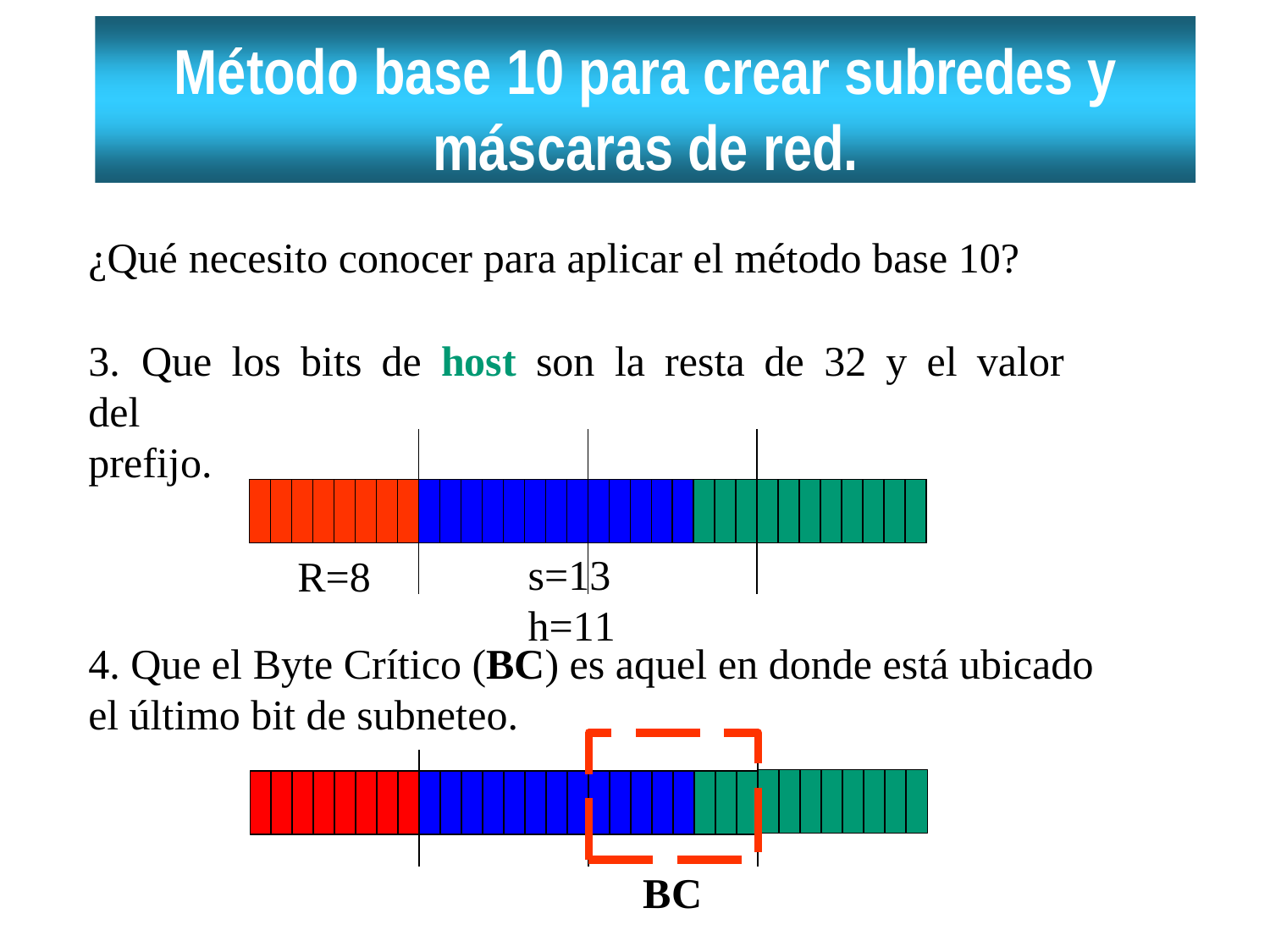

# Método base 10 para crear subredes y
máscaras de red.
¿Qué necesito conocer para aplicar el método base 10?

3.	Que	los	bits	de	host	son	la	resta	de	32	y	el	valor	del
prefijo.
|  |  |  |  |  |  |  |  |  |  |  |  |  |  |  |  |  |  |  |  |  |  |  |  |  |  |  |  |  |  |  |  |
| --- | --- | --- | --- | --- | --- | --- | --- | --- | --- | --- | --- | --- | --- | --- | --- | --- | --- | --- | --- | --- | --- | --- | --- | --- | --- | --- | --- | --- | --- | --- | --- |
|  |  |  |  |  |  |  |  |  |  |  |  |  |  |  |  |  |  |  |  |  |  |  |  |  |  |  |  |  |  |  |  |
|  |  |  |  |  |  |  |  |  |  |  |  |  |  |  |  |  |  |  |  |  |  |  |  |  |  |  |  |  |  |  |  |
s=13	h=11
R=8
4. Que el Byte Crítico (BC) es aquel en donde está ubicado el último bit de subneteo.

BC